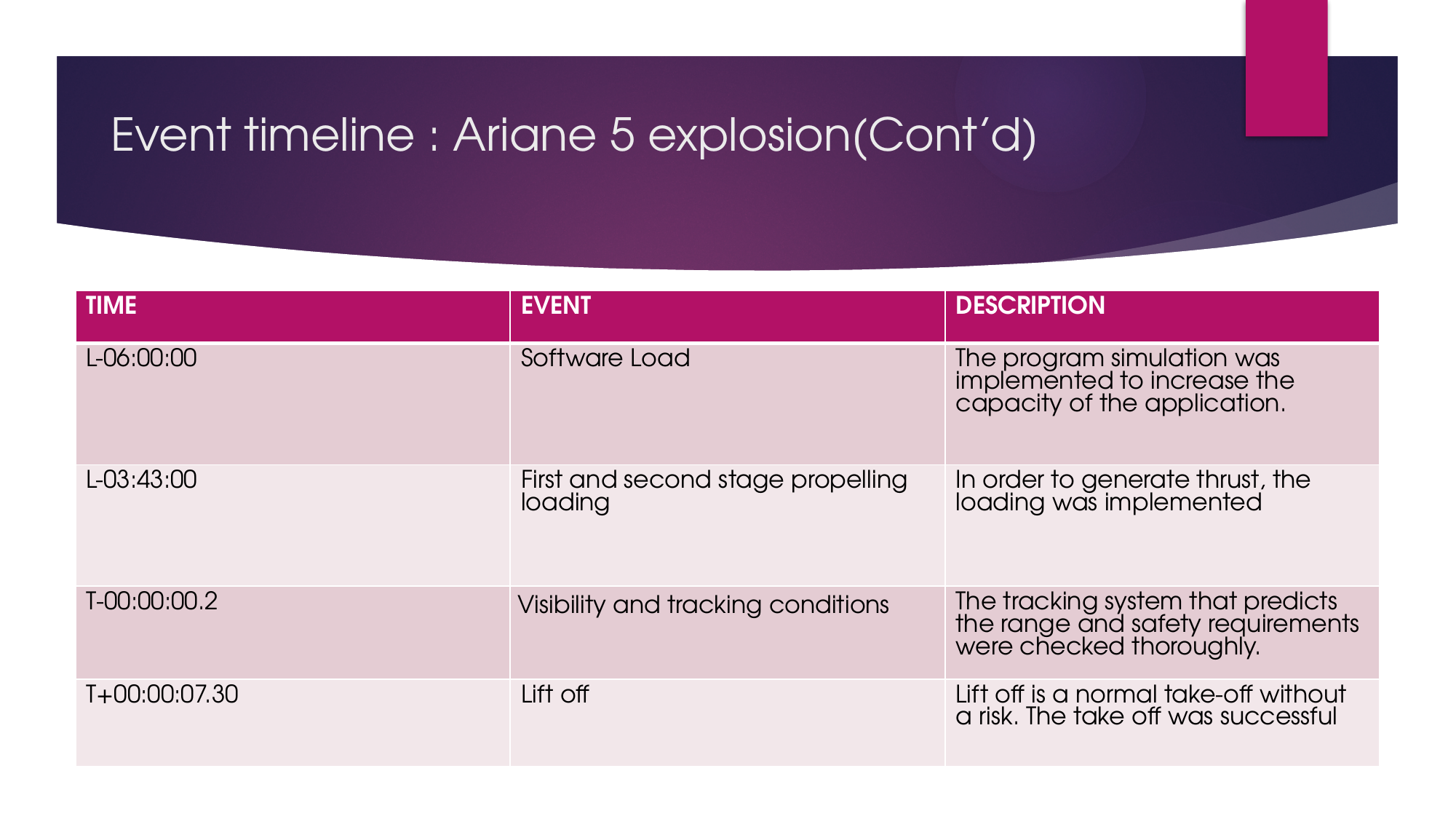

# Event timeline : Ariane 5 explosion(Cont’d)
| TIME | EVENT | DESCRIPTION |
| --- | --- | --- |
| L-06:00:00 | Software Load | The program simulation was implemented to increase the capacity of the application. |
| L-03:43:00 | First and second stage propelling loading | In order to generate thrust, the loading was implemented |
| T-00:00:00.2 | Visibility and tracking conditions | The tracking system that predicts the range and safety requirements were checked thoroughly. |
| T+00:00:07.30 | Lift off | Lift off is a normal take-off without a risk. The take off was successful |